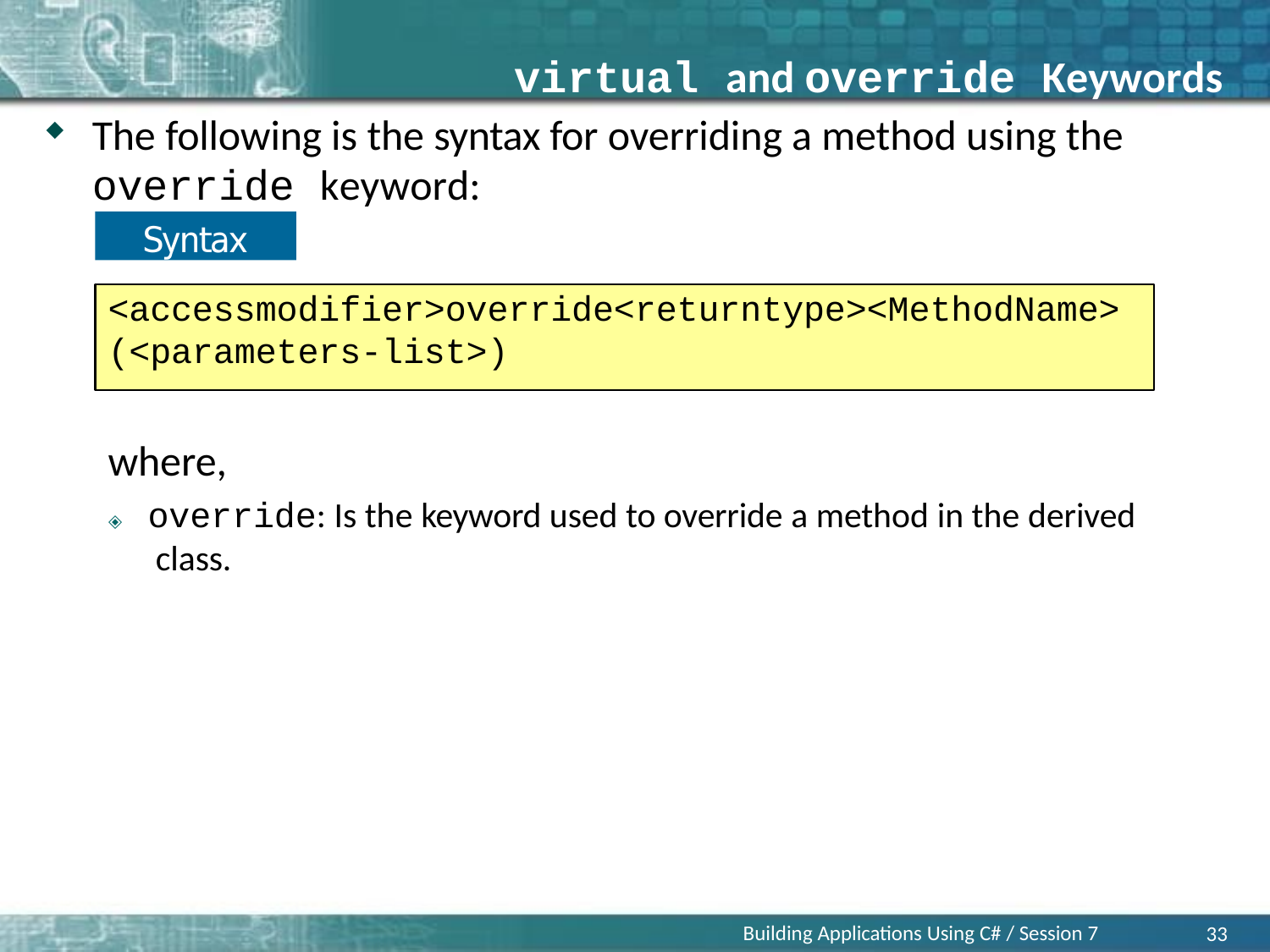

# virtual and override Keywords 3-5
The following is the syntax for overriding a method using the
override keyword:
Syntax

<accessmodifier>override<returntype><MethodName>
(<parameters-list>)
where,
🞛	override: Is the keyword used to override a method in the derived  class.
Building Applications Using C# / Session 7
33